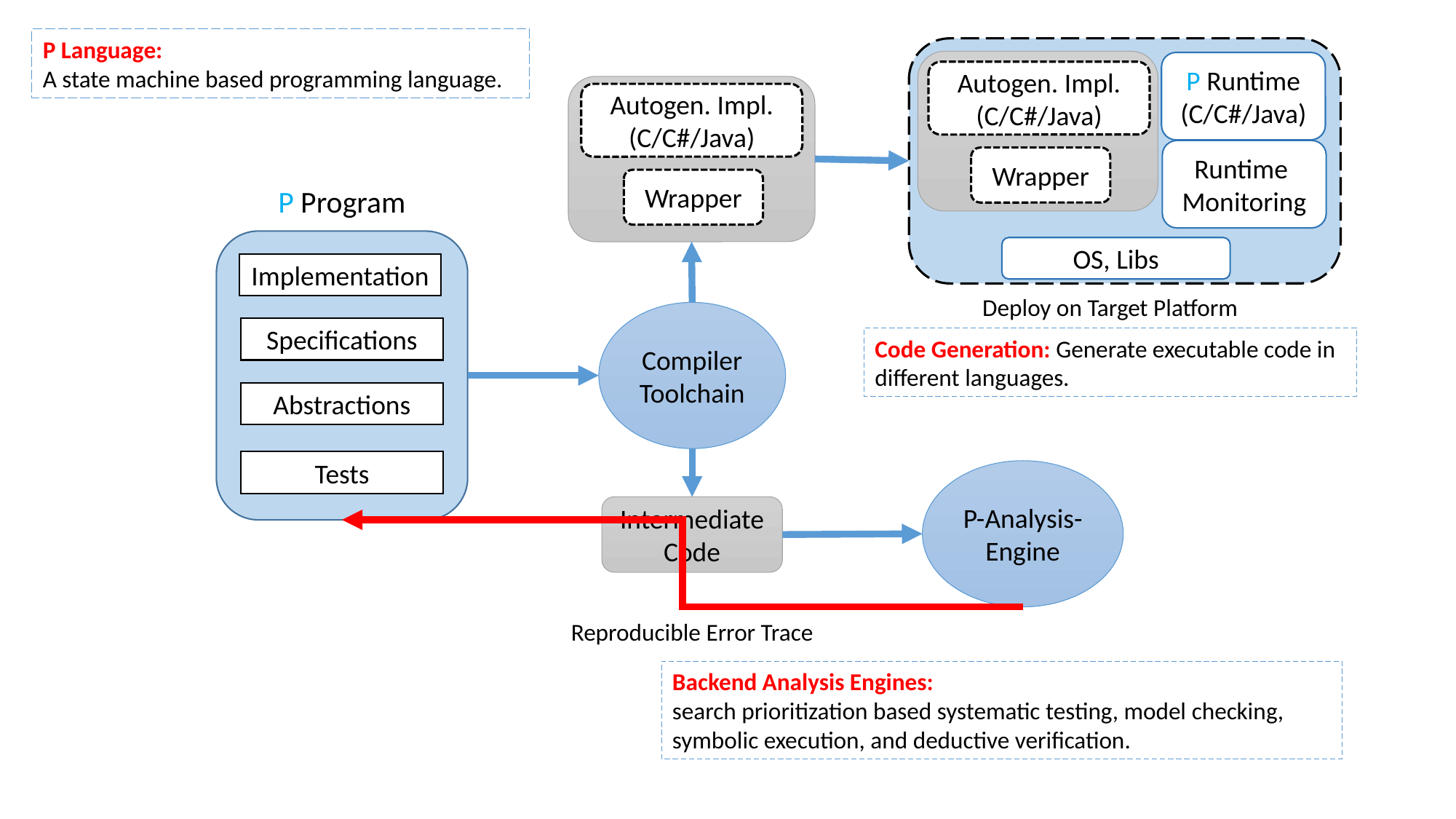

P Language:
A state machine based programming language.

P Runtime
(C/C#/Java)
Autogen. Impl.
(C/C#/Java)

Autogen. Impl.
(C/C#/Java)
Wrapper
Wrapper
P Program

OS, Libs
Implementation
Deploy on Target Platform
Compiler
Toolchain
Specifications
Code Generation: Generate executable code in different languages.
Abstractions
Tests
P-Analysis-Engine
Intermediate Code
Reproducible Error Trace
Backend Analysis Engines:
search prioritization based systematic testing, model checking, symbolic execution, and deductive verification.
Runtime
Monitoring